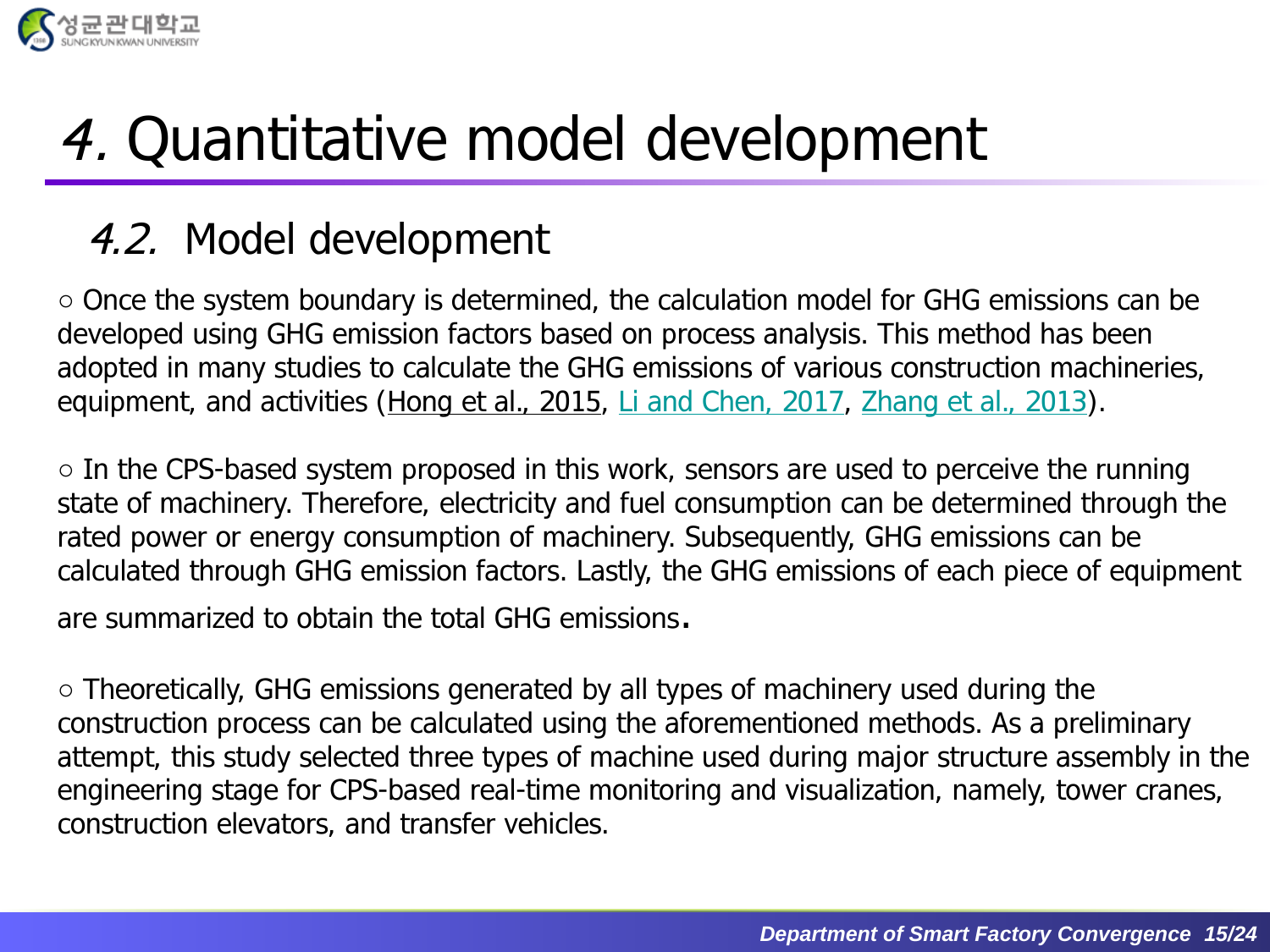

# 4. Quantitative model development
4.2.  Model development
○ Once the system boundary is determined, the calculation model for GHG emissions can be developed using GHG emission factors based on process analysis. This method has been adopted in many studies to calculate the GHG emissions of various construction machineries, equipment, and activities (Hong et al., 2015, Li and Chen, 2017, Zhang et al., 2013).

○ In the CPS-based system proposed in this work, sensors are used to perceive the running state of machinery. Therefore, electricity and fuel consumption can be determined through the rated power or energy consumption of machinery. Subsequently, GHG emissions can be calculated through GHG emission factors. Lastly, the GHG emissions of each piece of equipment are summarized to obtain the total GHG emissions.

○ Theoretically, GHG emissions generated by all types of machinery used during the construction process can be calculated using the aforementioned methods. As a preliminary attempt, this study selected three types of machine used during major structure assembly in the engineering stage for CPS-based real-time monitoring and visualization, namely, tower cranes, construction elevators, and transfer vehicles.